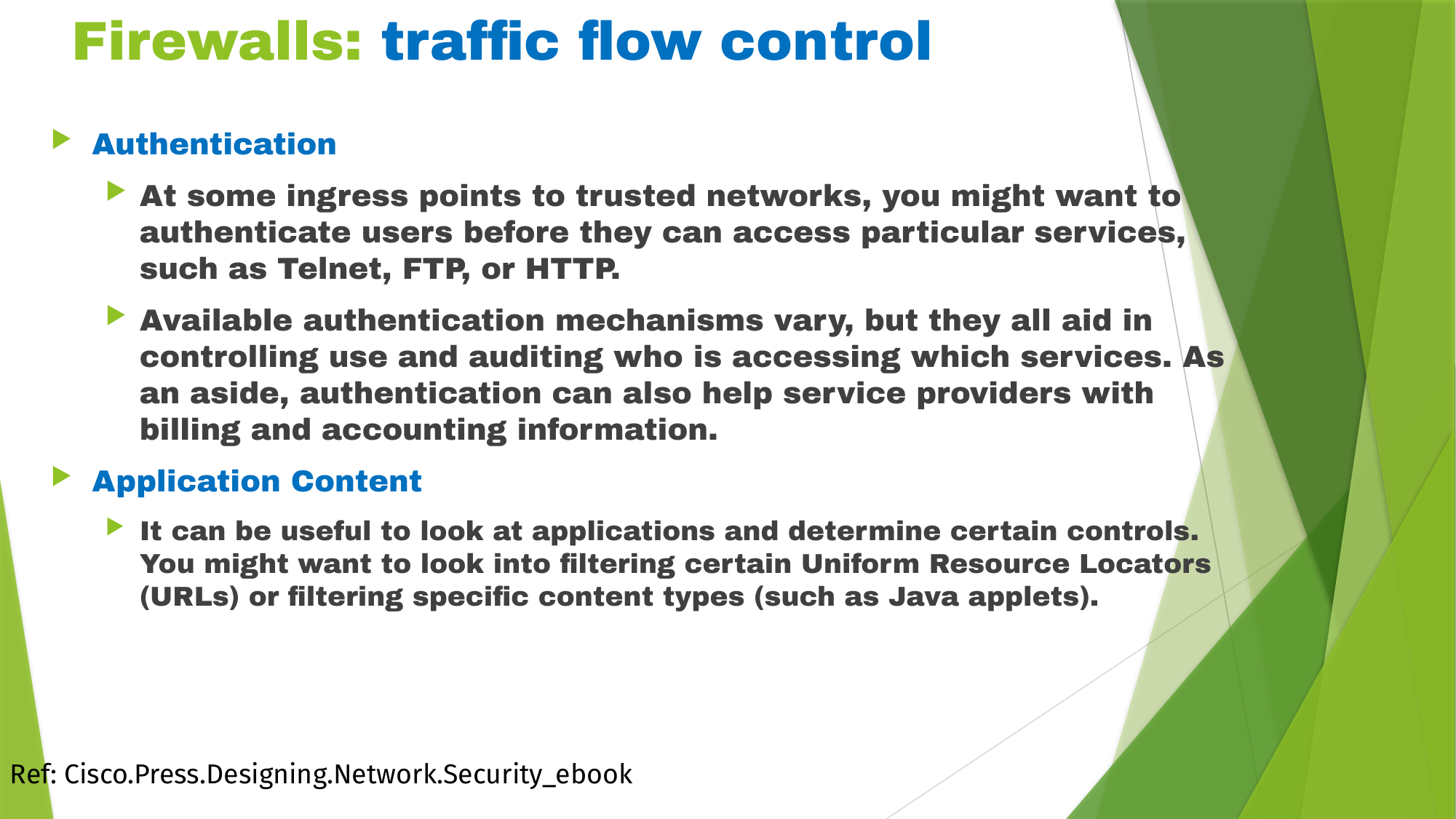

# Firewalls: traffic flow control
Authentication
At some ingress points to trusted networks, you might want to authenticate users before they can access particular services, such as Telnet, FTP, or HTTP.
Available authentication mechanisms vary, but they all aid in controlling use and auditing who is accessing which services. As an aside, authentication can also help service providers with billing and accounting information.
Application Content
It can be useful to look at applications and determine certain controls. You might want to look into filtering certain Uniform Resource Locators (URLs) or filtering specific content types (such as Java applets).
Ref: Cisco.Press.Designing.Network.Security_ebook